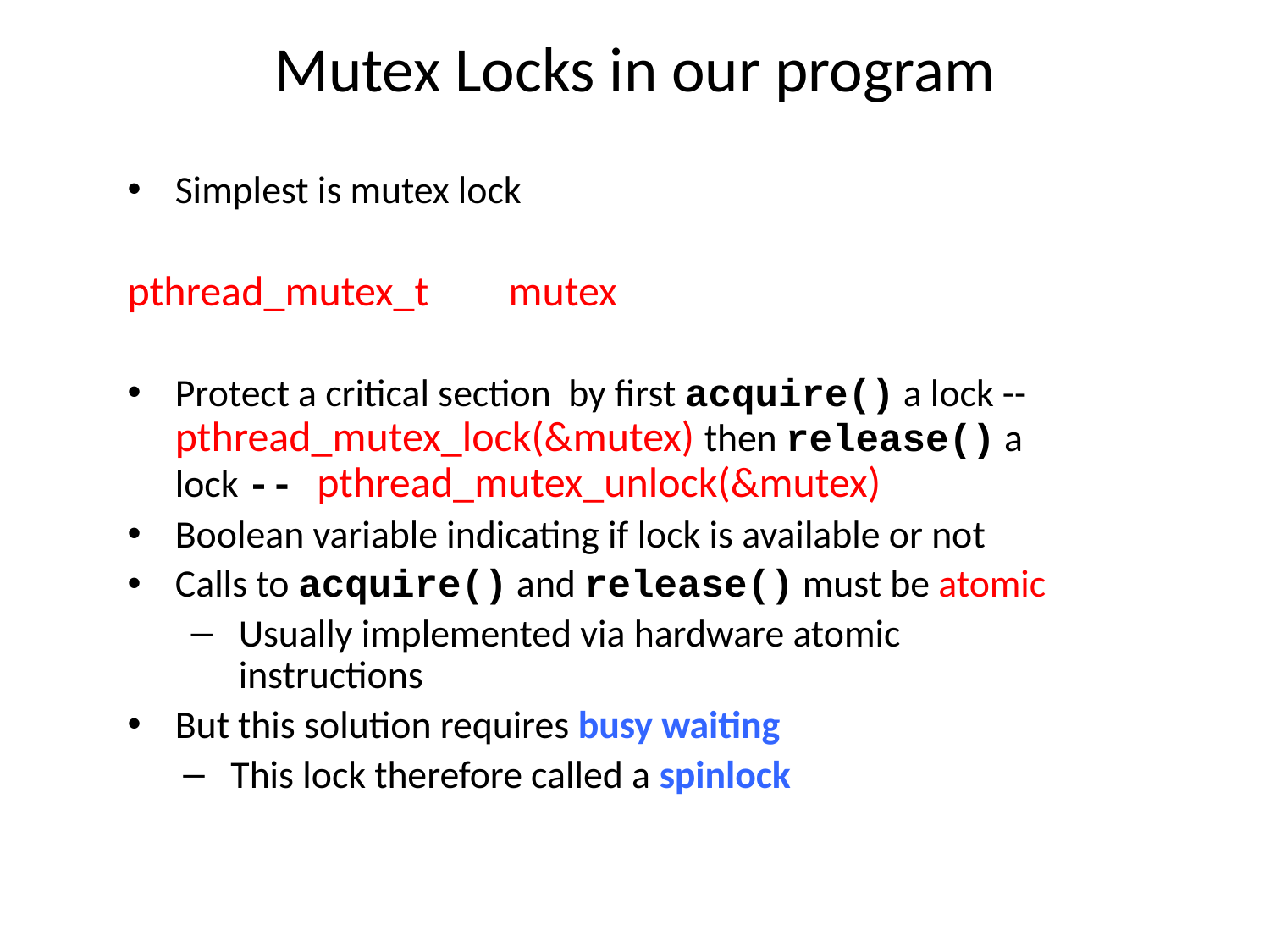

# Mutex Locks in our program
Simplest is mutex lock

pthread_mutex_t 	mutex

Protect a critical section  by first acquire() a lock -- pthread_mutex_lock(&mutex) then release() a lock -- pthread_mutex_unlock(&mutex)
Boolean variable indicating if lock is available or not
Calls to acquire() and release() must be atomic
Usually implemented via hardware atomic instructions
But this solution requires busy waiting
This lock therefore called a spinlock